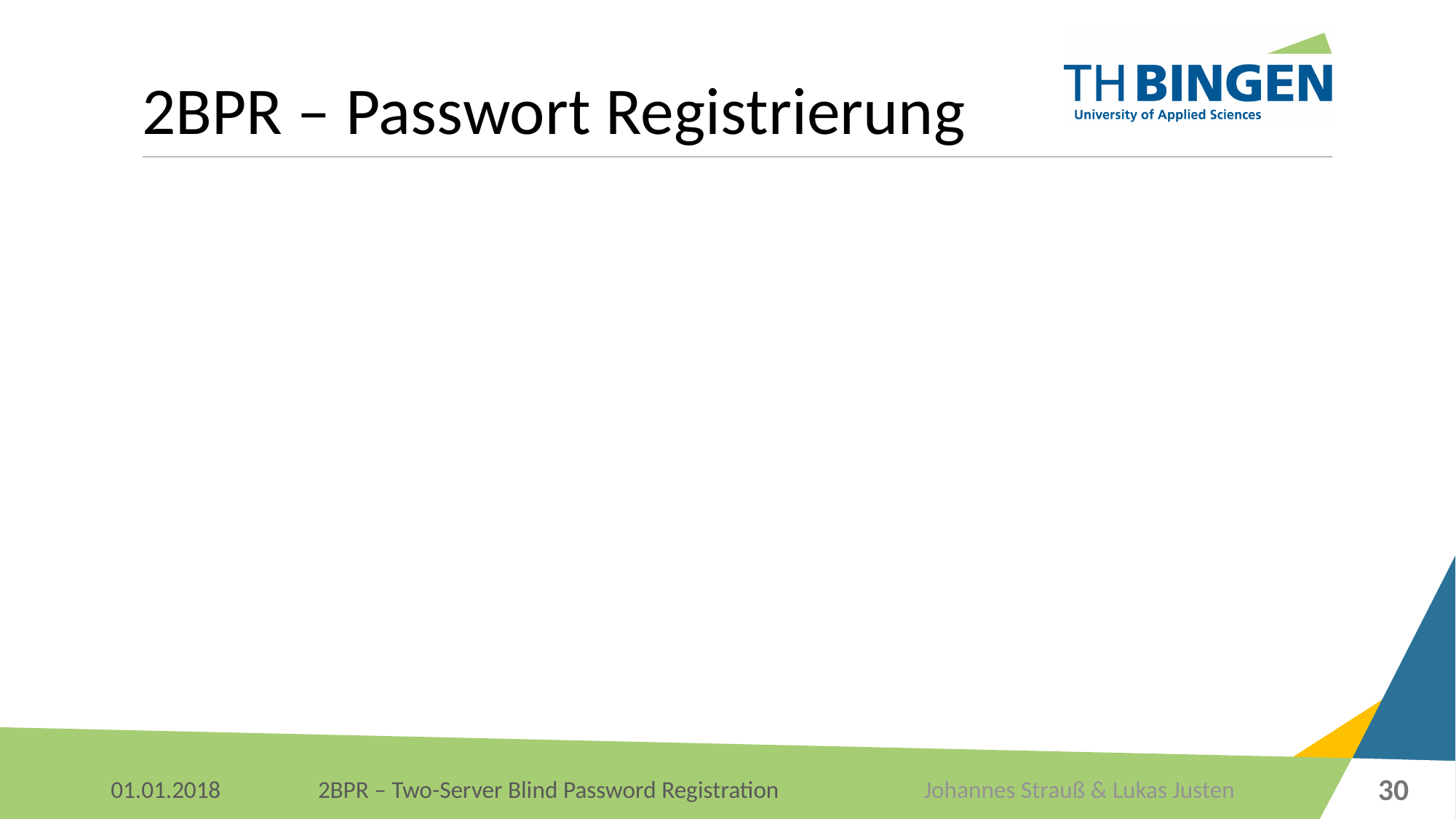

# 2BPR – Passwort Registrierung

30
Johannes Strauß & Lukas Justen
01.01.2018